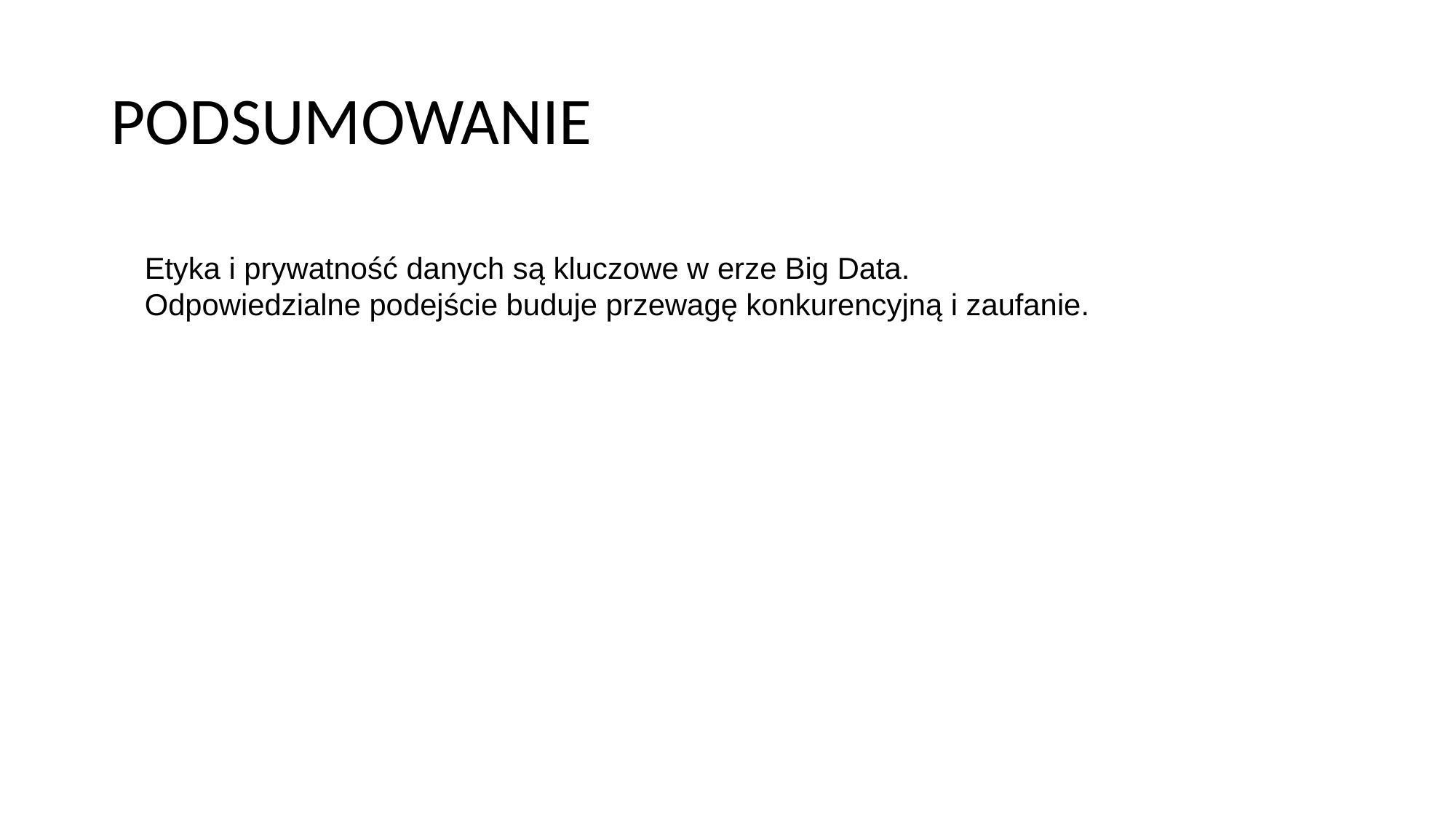

# Podsumowanie

Etyka i prywatność danych są kluczowe w erze Big Data.
Odpowiedzialne podejście buduje przewagę konkurencyjną i zaufanie.